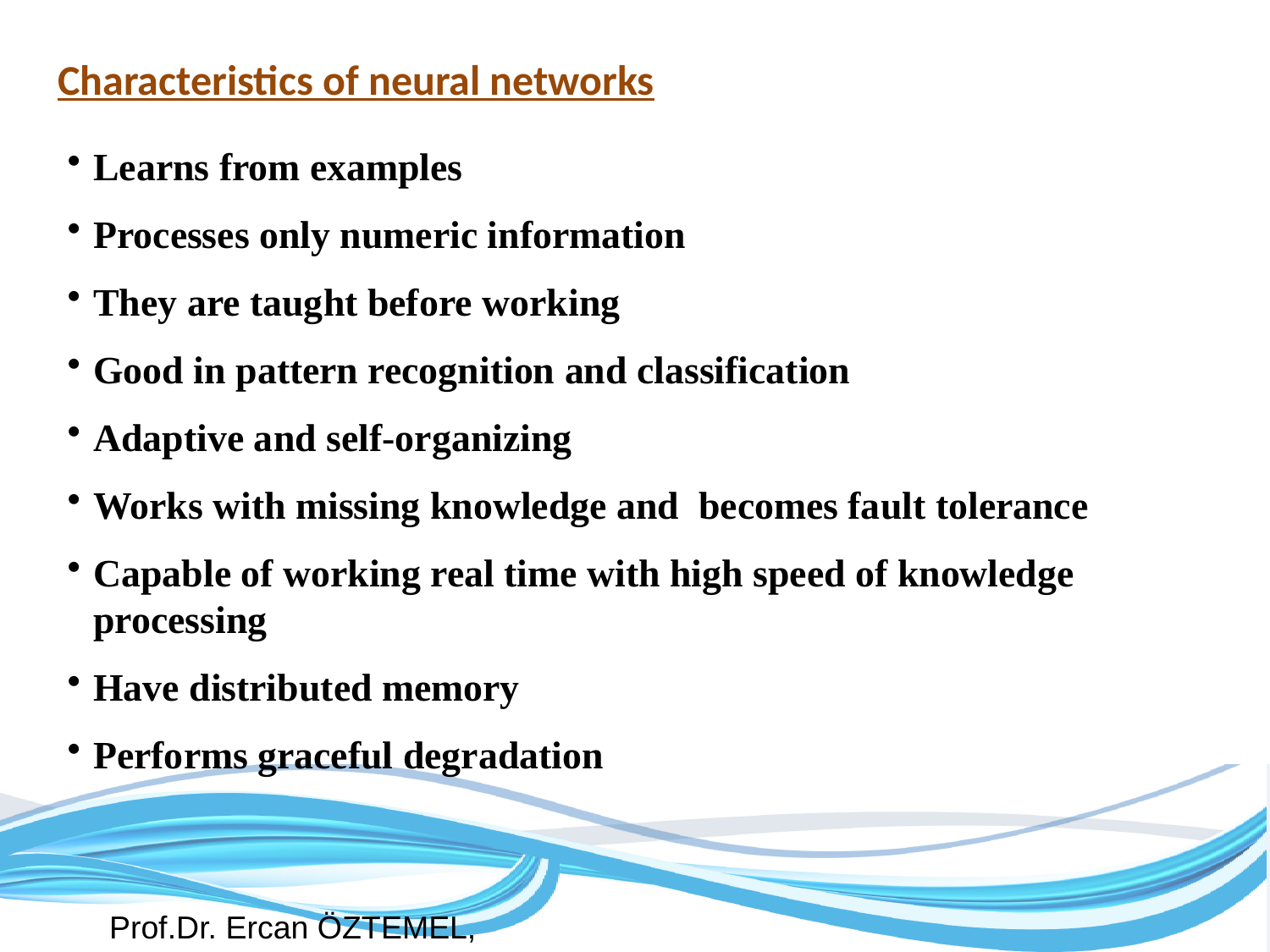

# Characteristics of neural networks
Learns from examples
Processes only numeric information
They are taught before working
Good in pattern recognition and classification
Adaptive and self-organizing
Works with missing knowledge and  becomes fault tolerance
Capable of working real time with high speed of knowledge processing
Have distributed memory
Performs graceful degradation